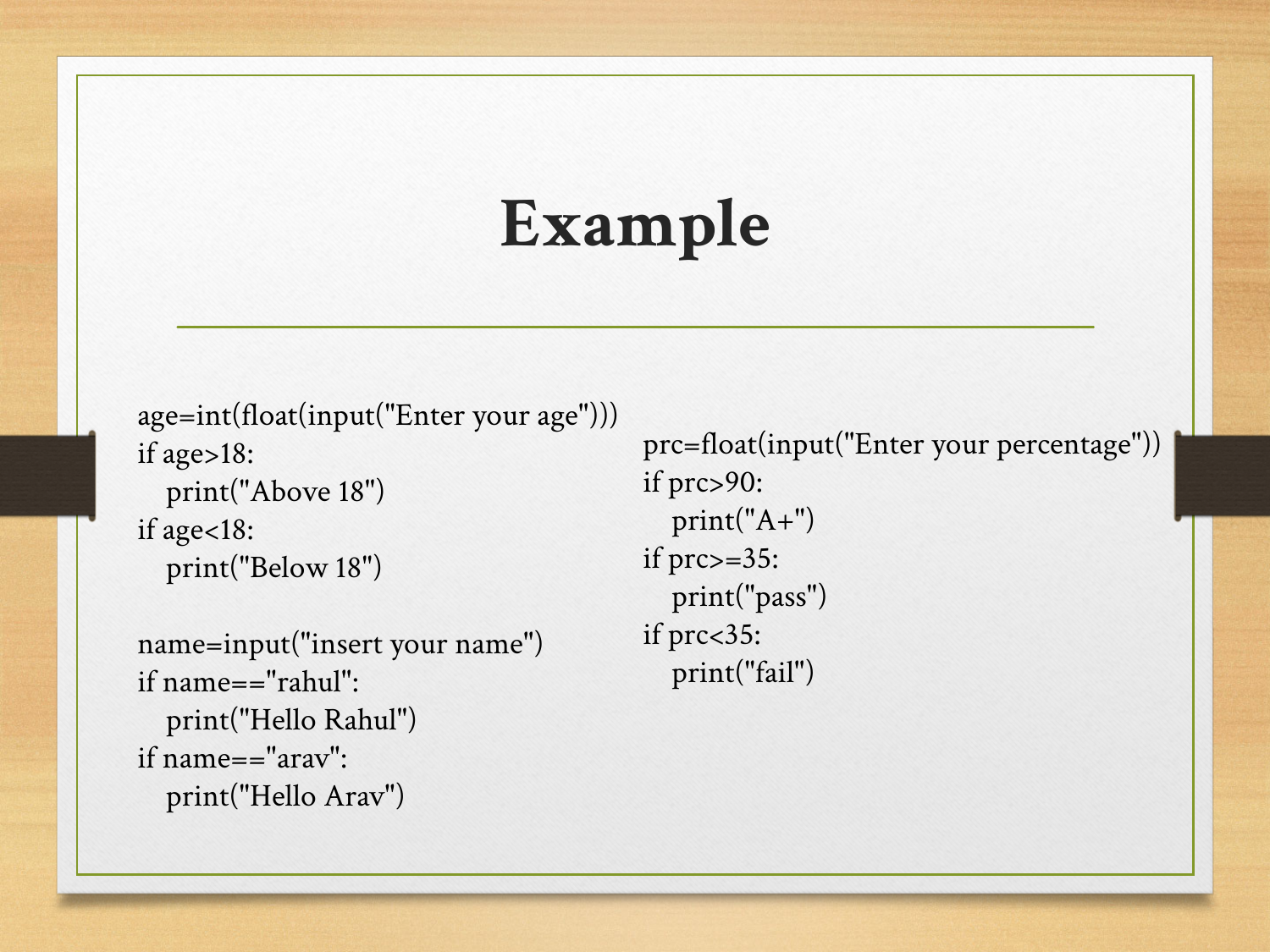

# Example
age=int(float(input("Enter your age")))
if age>18:
    print("Above 18")
if age<18:
    print("Below 18")

name=input("insert your name")
if name=="rahul":
    print("Hello Rahul")
if name=="arav":
    print("Hello Arav")

prc=float(input("Enter your percentage"))
if prc>90:
    print("A+")
if prc>=35:
    print("pass")
if prc<35:
    print("fail")